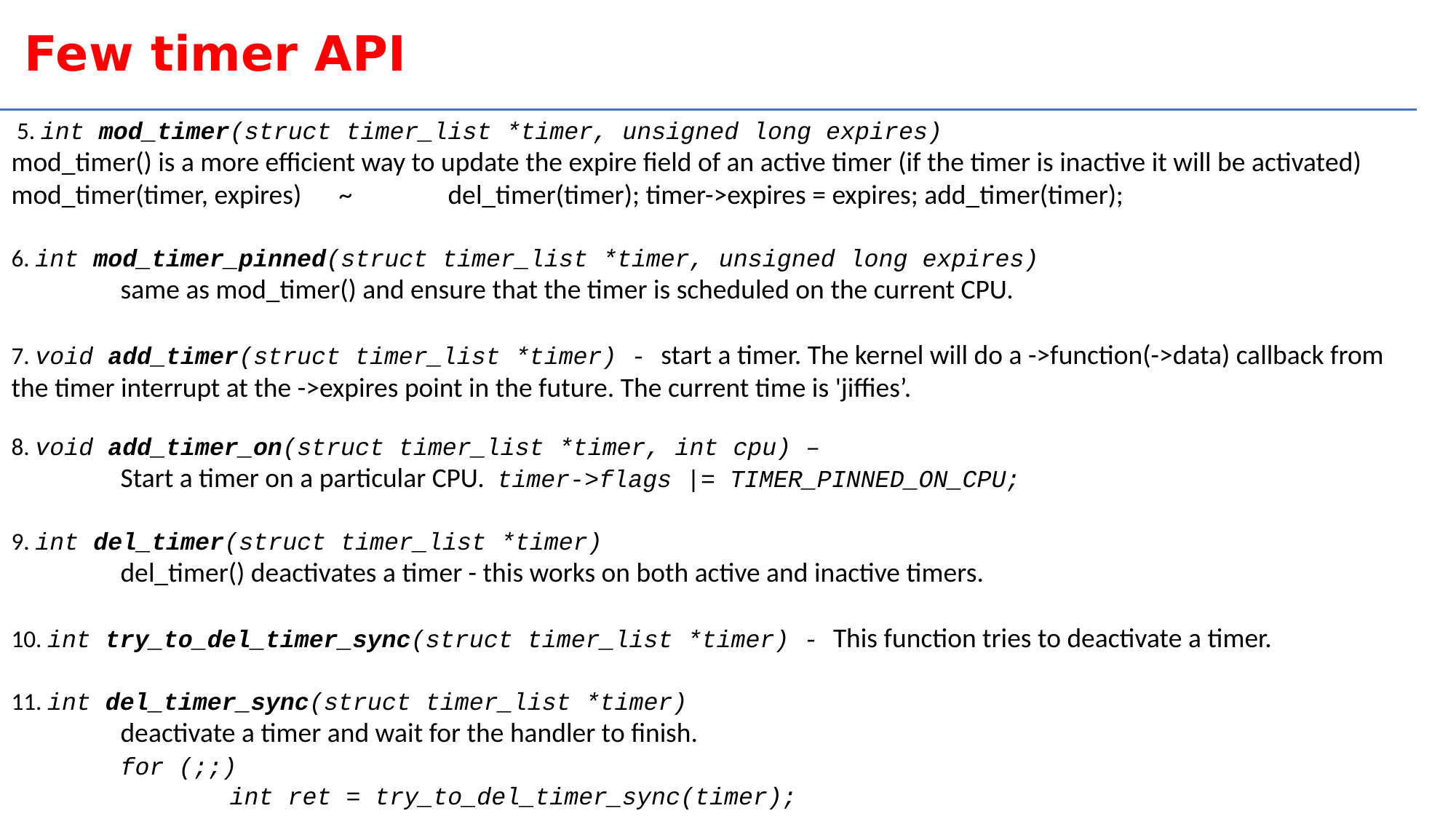

Few timer API
 5. int mod_timer(struct timer_list *timer, unsigned long expires)
mod_timer() is a more efficient way to update the expire field of an active timer (if the timer is inactive it will be activated)
mod_timer(timer, expires) 	~ 	del_timer(timer); timer->expires = expires; add_timer(timer);

6. int mod_timer_pinned(struct timer_list *timer, unsigned long expires)
	same as mod_timer() and ensure that the timer is scheduled on the current CPU.

7. void add_timer(struct timer_list *timer) - start a timer. The kernel will do a ->function(->data) callback from the timer interrupt at the ->expires point in the future. The current time is 'jiffies’.

8. void add_timer_on(struct timer_list *timer, int cpu) –
	Start a timer on a particular CPU.  timer->flags |= TIMER_PINNED_ON_CPU;

9. int del_timer(struct timer_list *timer)
	del_timer() deactivates a timer - this works on both active and inactive timers.

10. int try_to_del_timer_sync(struct timer_list *timer) - This function tries to deactivate a timer.

11. int del_timer_sync(struct timer_list *timer)
	deactivate a timer and wait for the handler to finish.
	for (;;)
		int ret = try_to_del_timer_sync(timer);